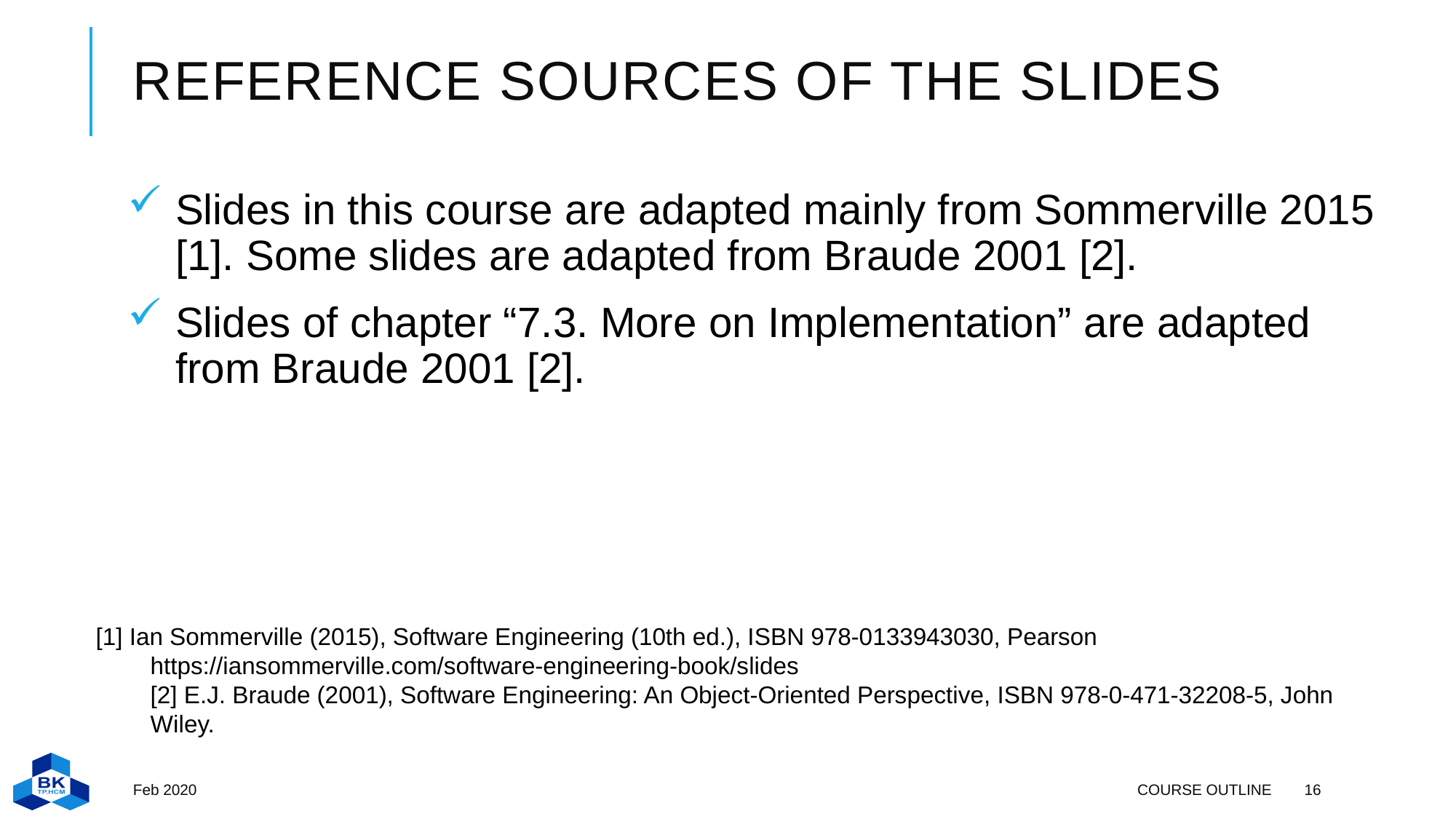

# Reference sources of the slides
Slides in this course are adapted mainly from Sommerville 2015 [1]. Some slides are adapted from Braude 2001 [2].
Slides of chapter “7.3. More on Implementation” are adapted from Braude 2001 [2].
[1] Ian Sommerville (2015), Software Engineering (10th ed.), ISBN 978-0133943030, Pearson
https://iansommerville.com/software-engineering-book/slides
[2] E.J. Braude (2001), Software Engineering: An Object-Oriented Perspective, ISBN 978-0-471-32208-5, John Wiley.
Feb 2020
Course Outline
16